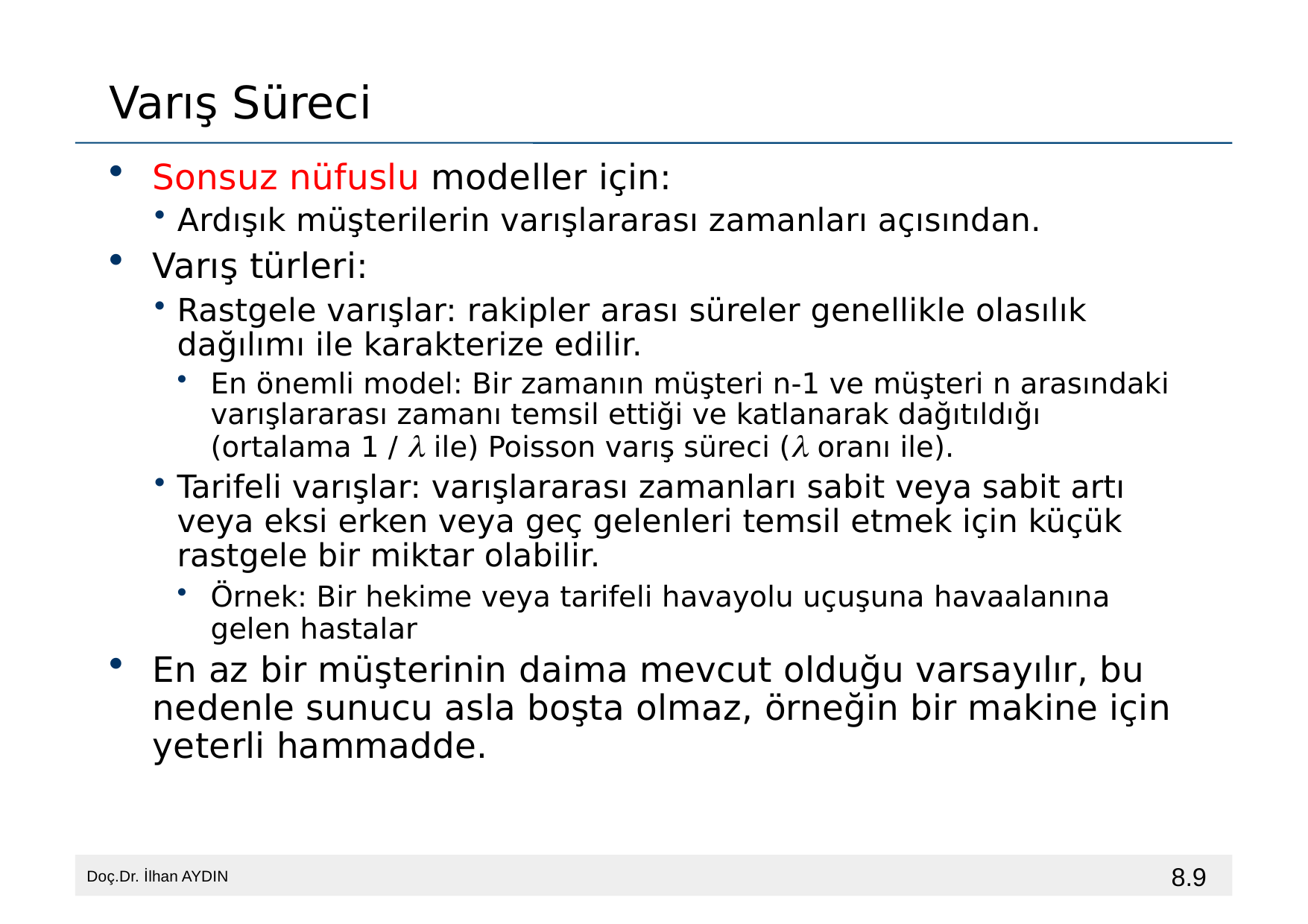

# Varış Süreci
Sonsuz nüfuslu modeller için:
Ardışık müşterilerin varışlararası zamanları açısından.
Varış türleri:
Rastgele varışlar: rakipler arası süreler genellikle olasılık dağılımı ile karakterize edilir.
En önemli model: Bir zamanın müşteri n-1 ve müşteri n arasındaki varışlararası zamanı temsil ettiği ve katlanarak dağıtıldığı (ortalama 1 / λ ile) Poisson varış süreci (λ oranı ile).
Tarifeli varışlar: varışlararası zamanları sabit veya sabit artı veya eksi erken veya geç gelenleri temsil etmek için küçük rastgele bir miktar olabilir.
Örnek: Bir hekime veya tarifeli havayolu uçuşuna havaalanına gelen hastalar
En az bir müşterinin daima mevcut olduğu varsayılır, bu nedenle sunucu asla boşta olmaz, örneğin bir makine için yeterli hammadde.
8.9
Doç.Dr. İlhan AYDIN